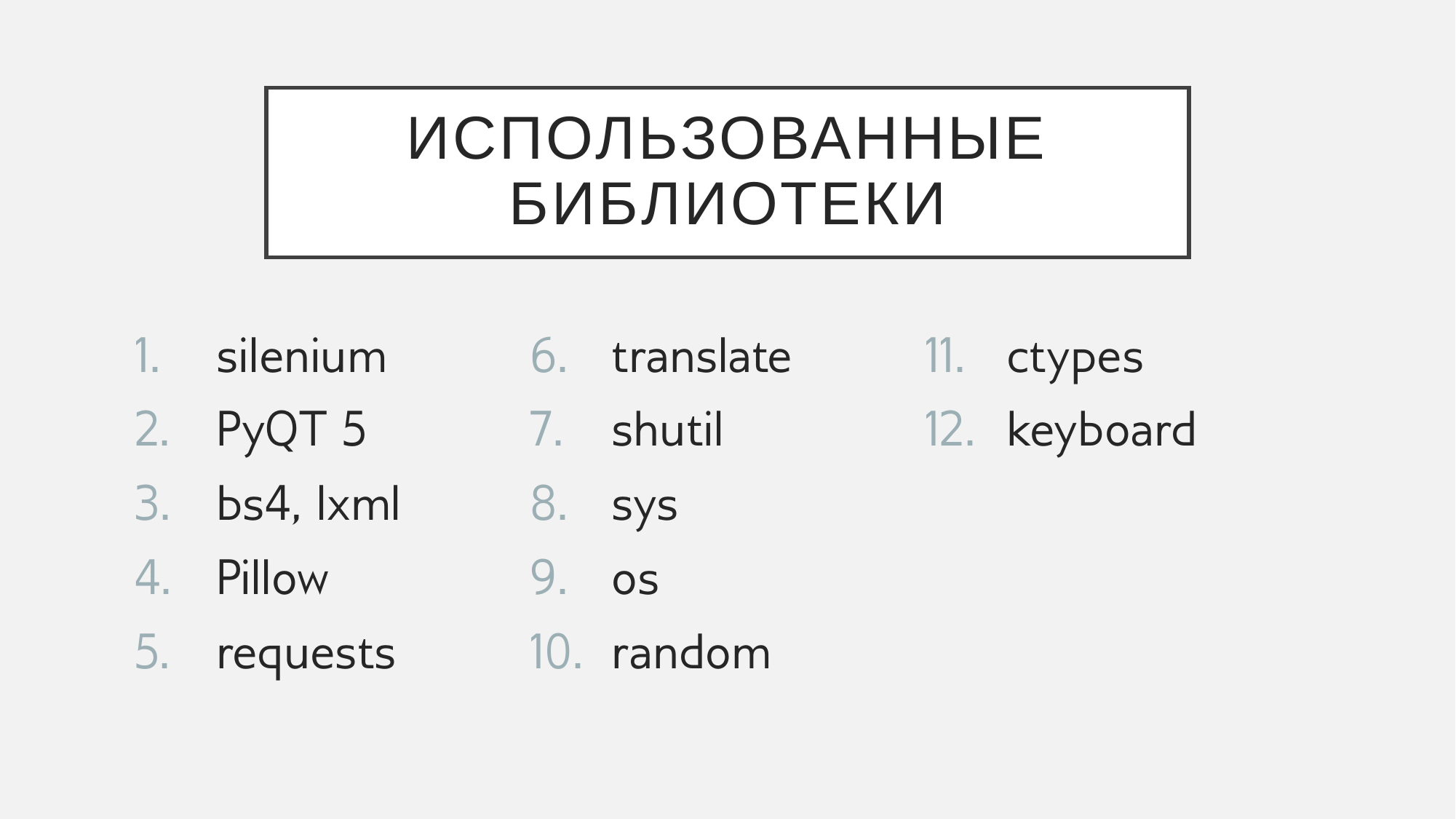

# Использованные библиотеки
silenium
PyQT 5
bs4, lxml
Pillow
requests
translate
shutil
sys
os
random
ctypes
keyboard